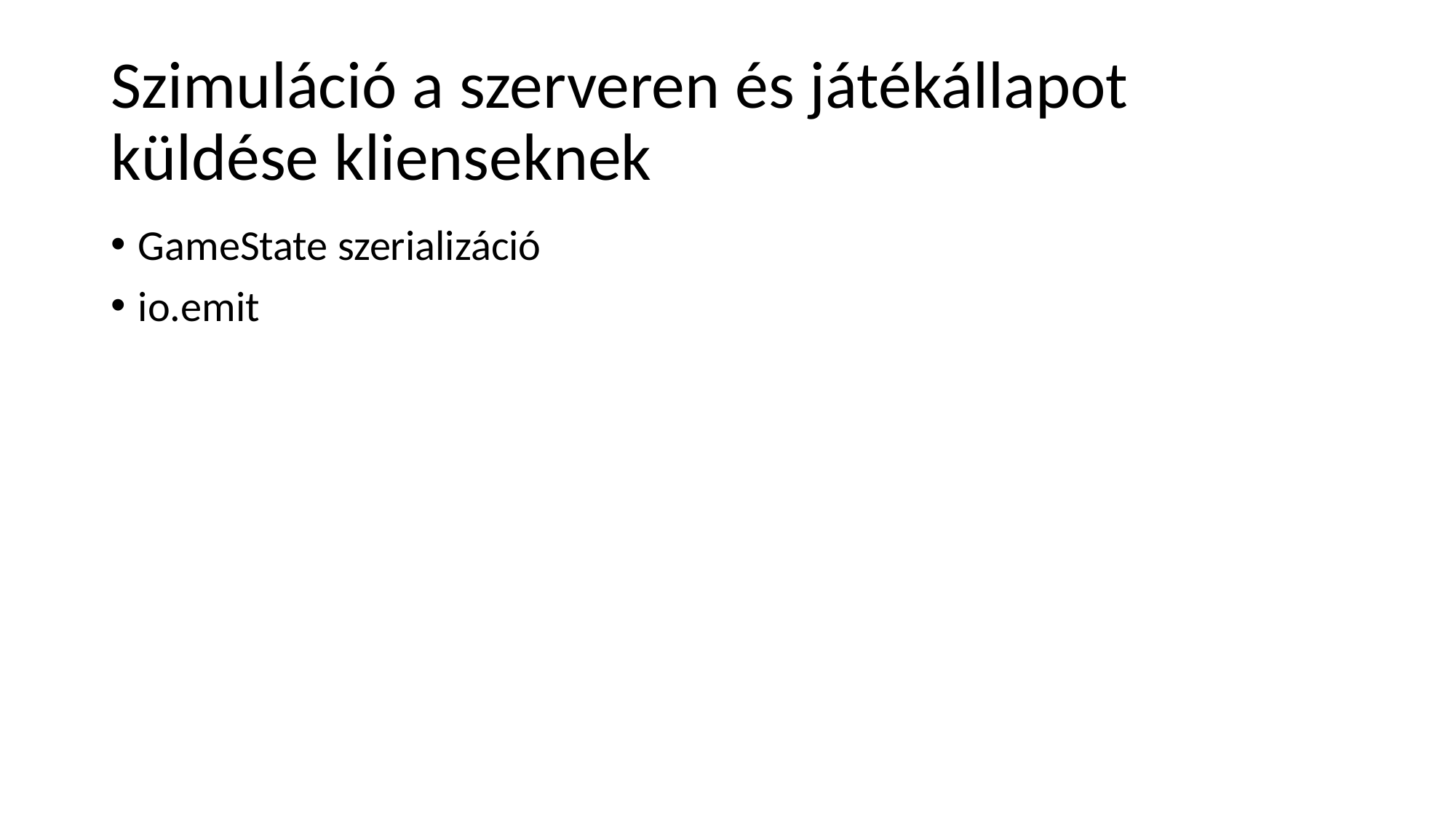

# Szimuláció a szerveren és játékállapot küldése klienseknek
GameState szerializáció
io.emit